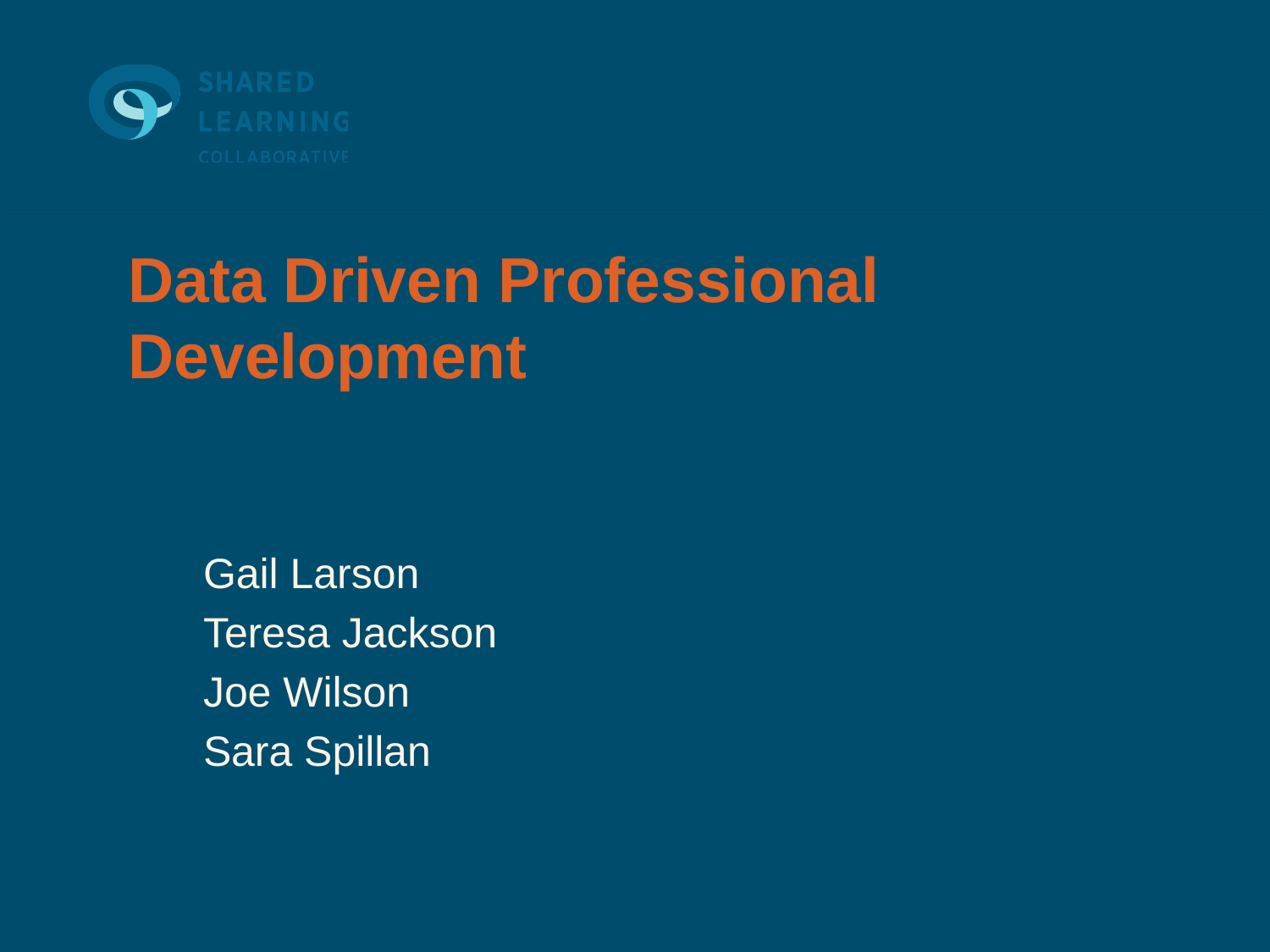

# Data Driven Professional Development
Gail Larson
Teresa Jackson
Joe Wilson
Sara Spillan